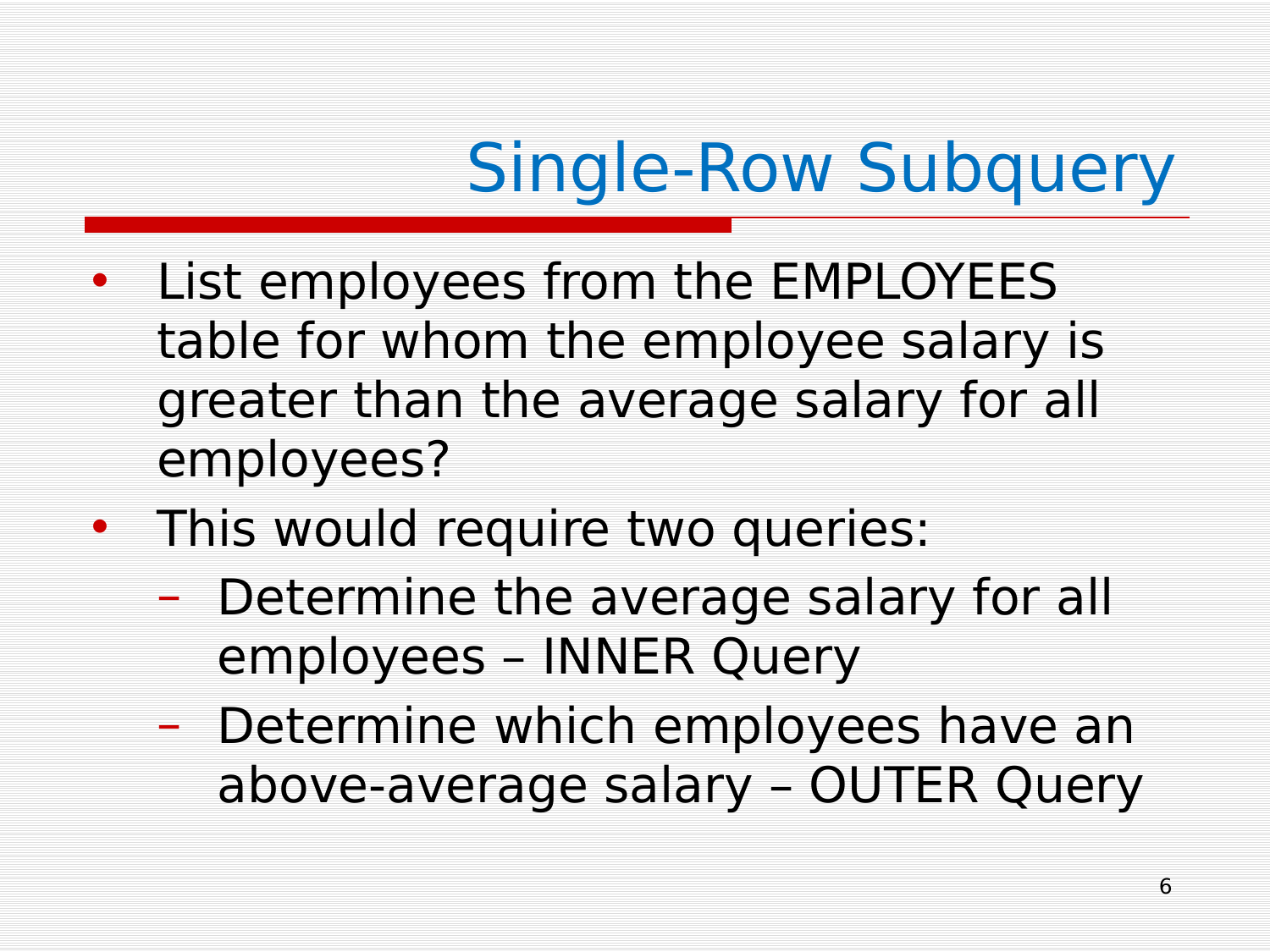

# Single-Row Subquery
List employees from the EMPLOYEES table for whom the employee salary is greater than the average salary for all employees?
This would require two queries:
Determine the average salary for all employees – INNER Query
Determine which employees have an above-average salary – OUTER Query

6